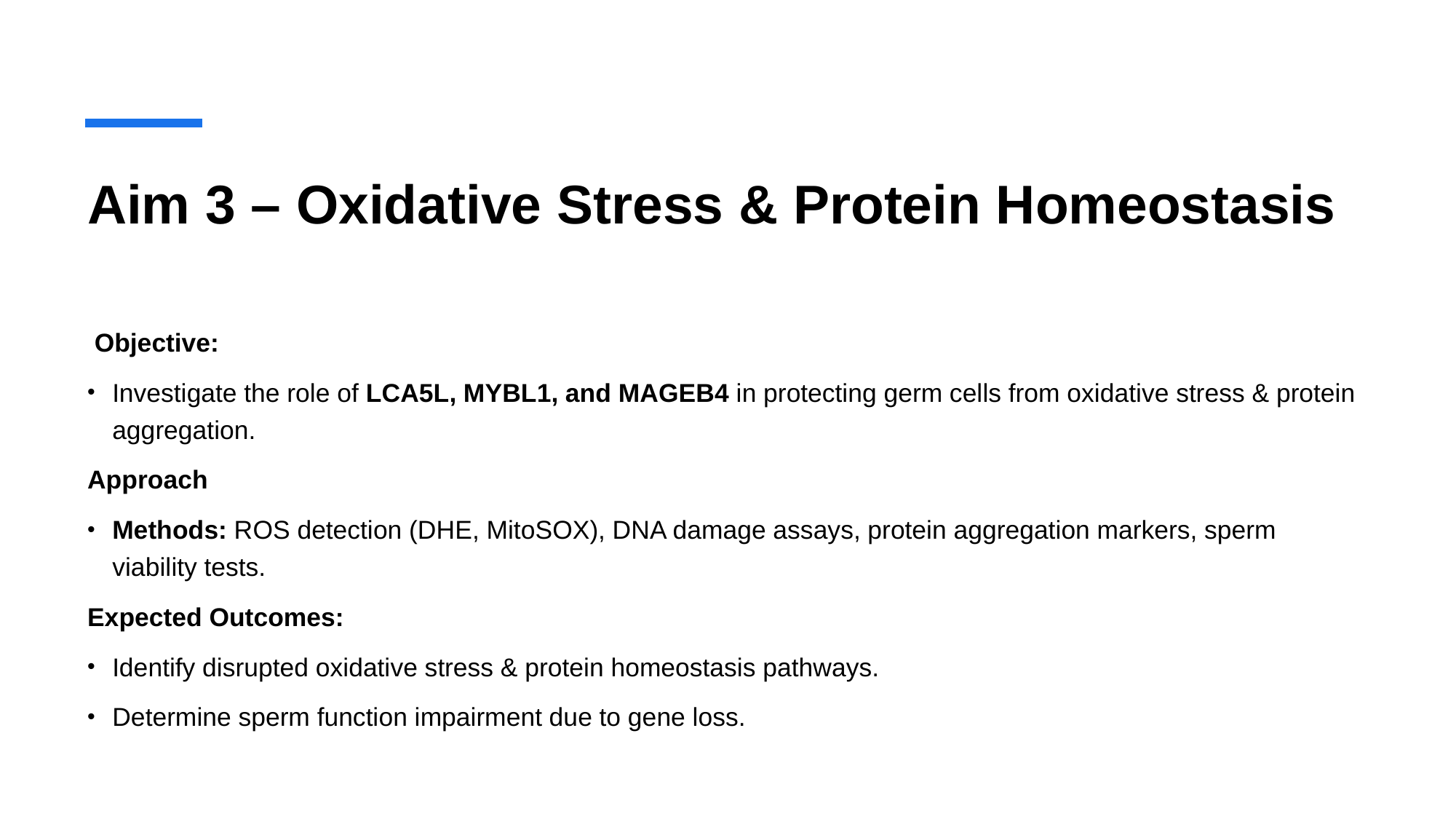

# Aim 3 – Oxidative Stress & Protein Homeostasis
 Objective:
Investigate the role of LCA5L, MYBL1, and MAGEB4 in protecting germ cells from oxidative stress & protein aggregation.
Approach
Methods: ROS detection (DHE, MitoSOX), DNA damage assays, protein aggregation markers, sperm viability tests.
Expected Outcomes:
Identify disrupted oxidative stress & protein homeostasis pathways.
Determine sperm function impairment due to gene loss.